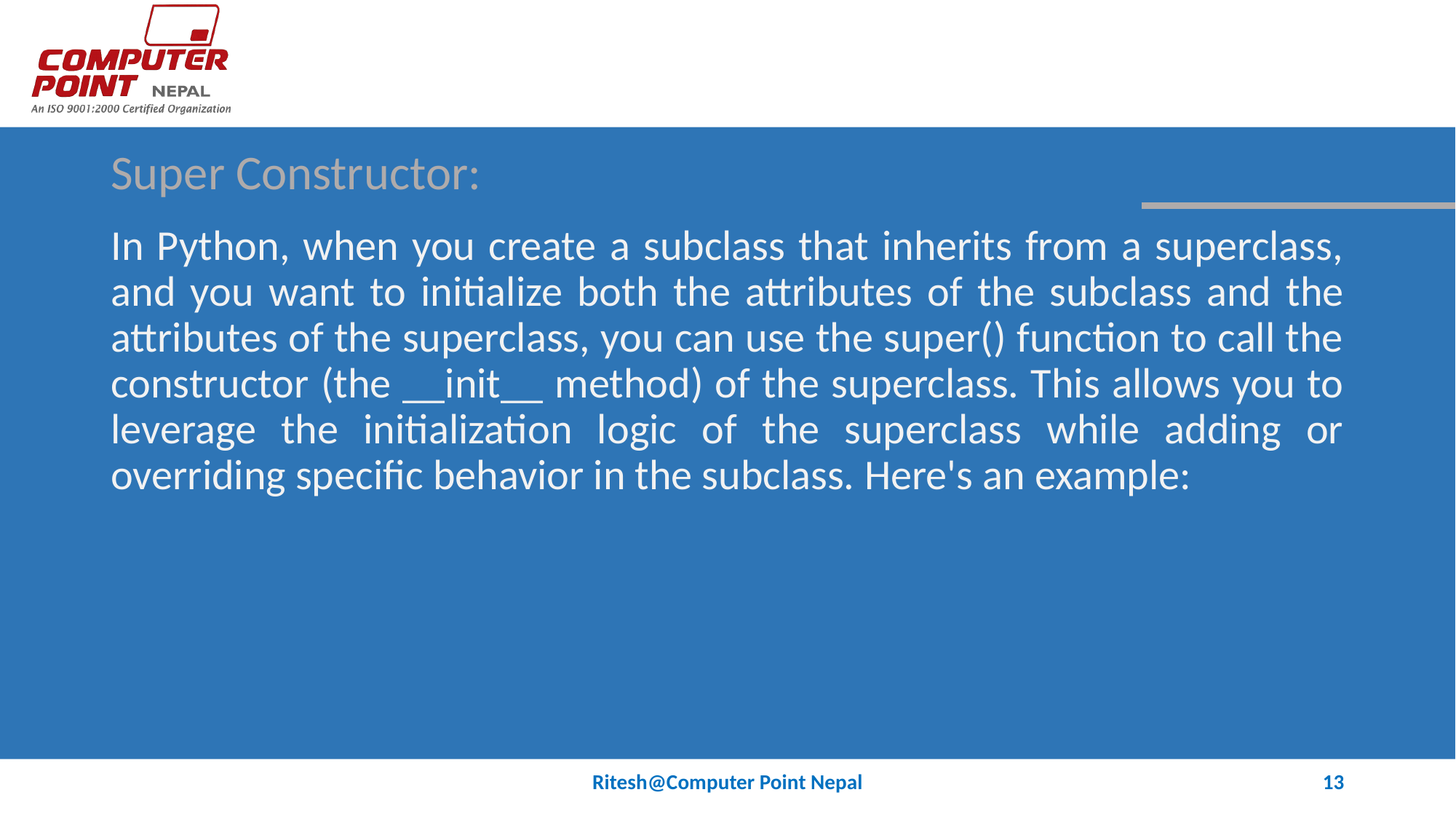

# Super Constructor:
In Python, when you create a subclass that inherits from a superclass, and you want to initialize both the attributes of the subclass and the attributes of the superclass, you can use the super() function to call the constructor (the __init__ method) of the superclass. This allows you to leverage the initialization logic of the superclass while adding or overriding specific behavior in the subclass. Here's an example:

Ritesh@Computer Point Nepal

13